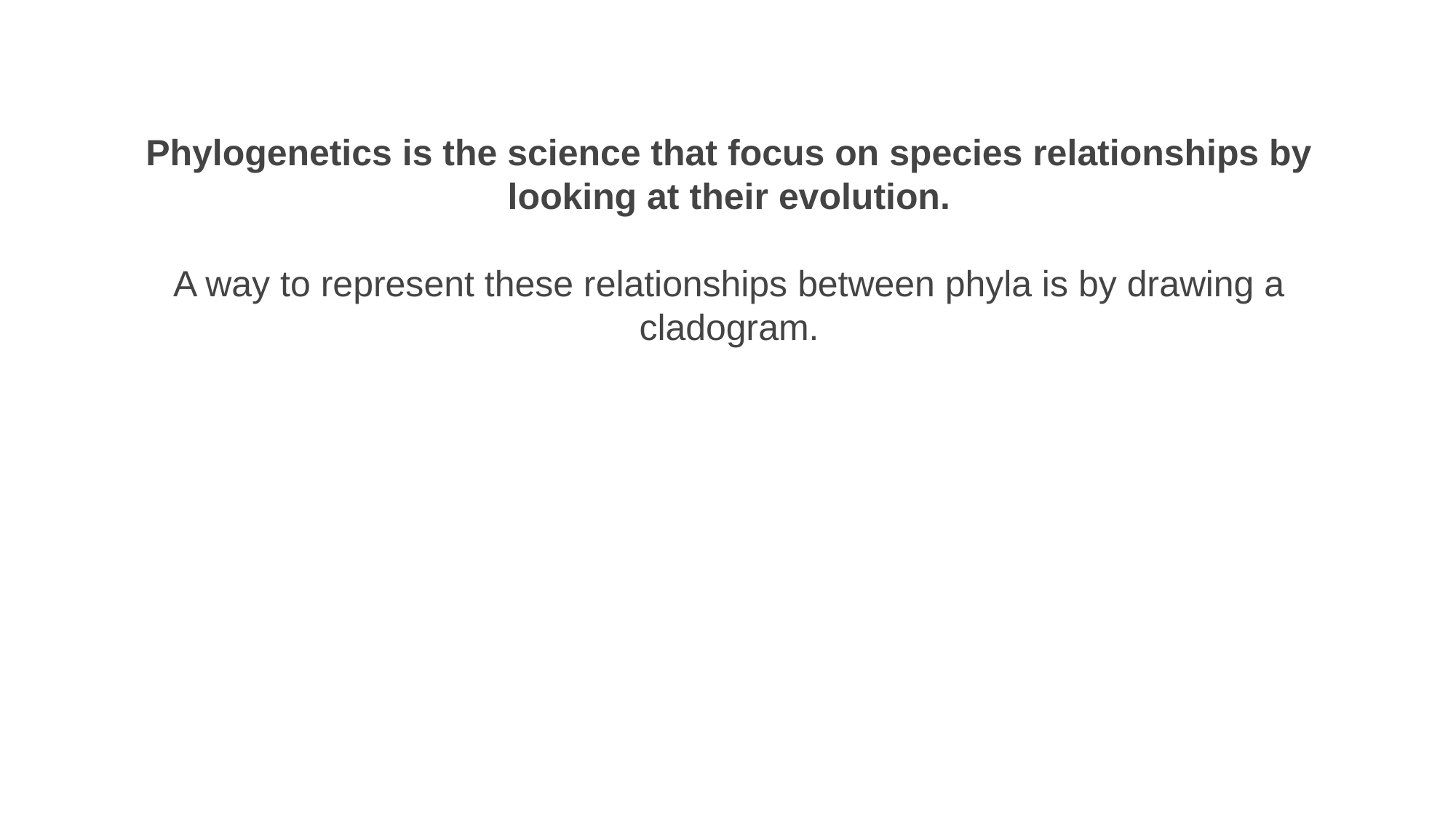

Phylogenetics is the science that focus on species relationships by looking at their evolution.

A way to represent these relationships between phyla is by drawing a cladogram.